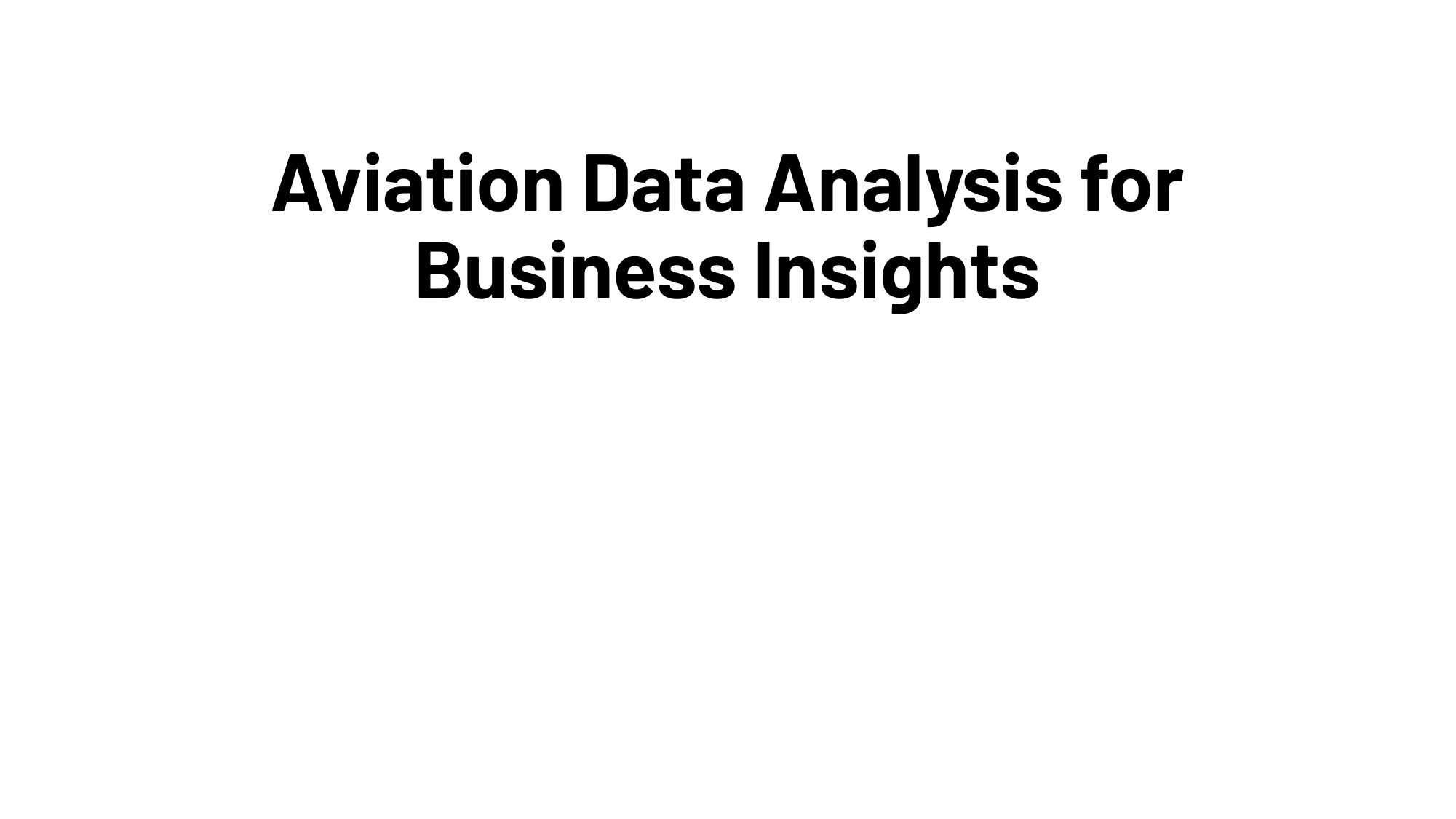

# Aviation Data Analysis for Business Insights